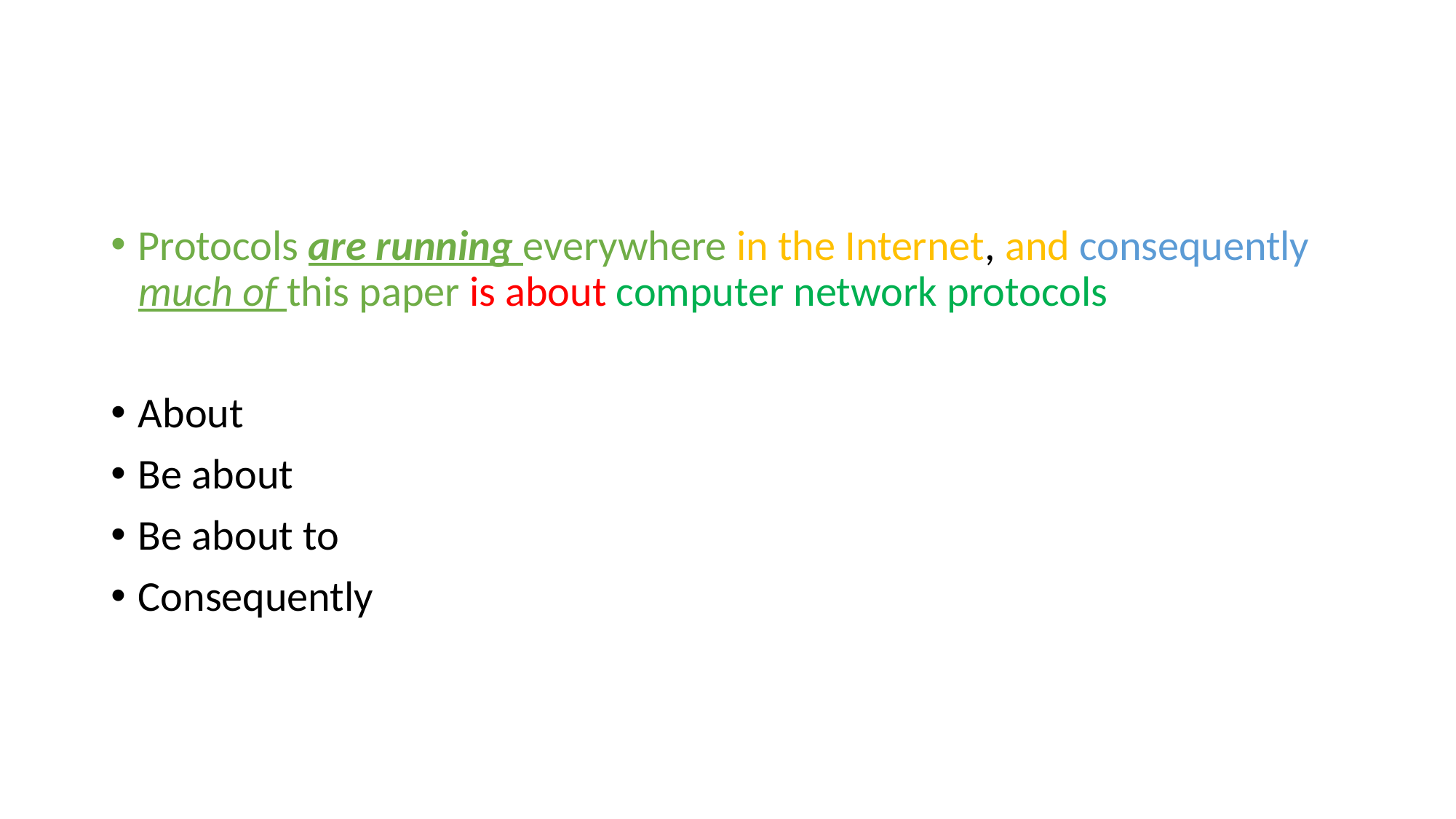

Protocols are running everywhere in the Internet, and consequently much of this paper is about computer network protocols

About
Be about
Be about to
Consequently